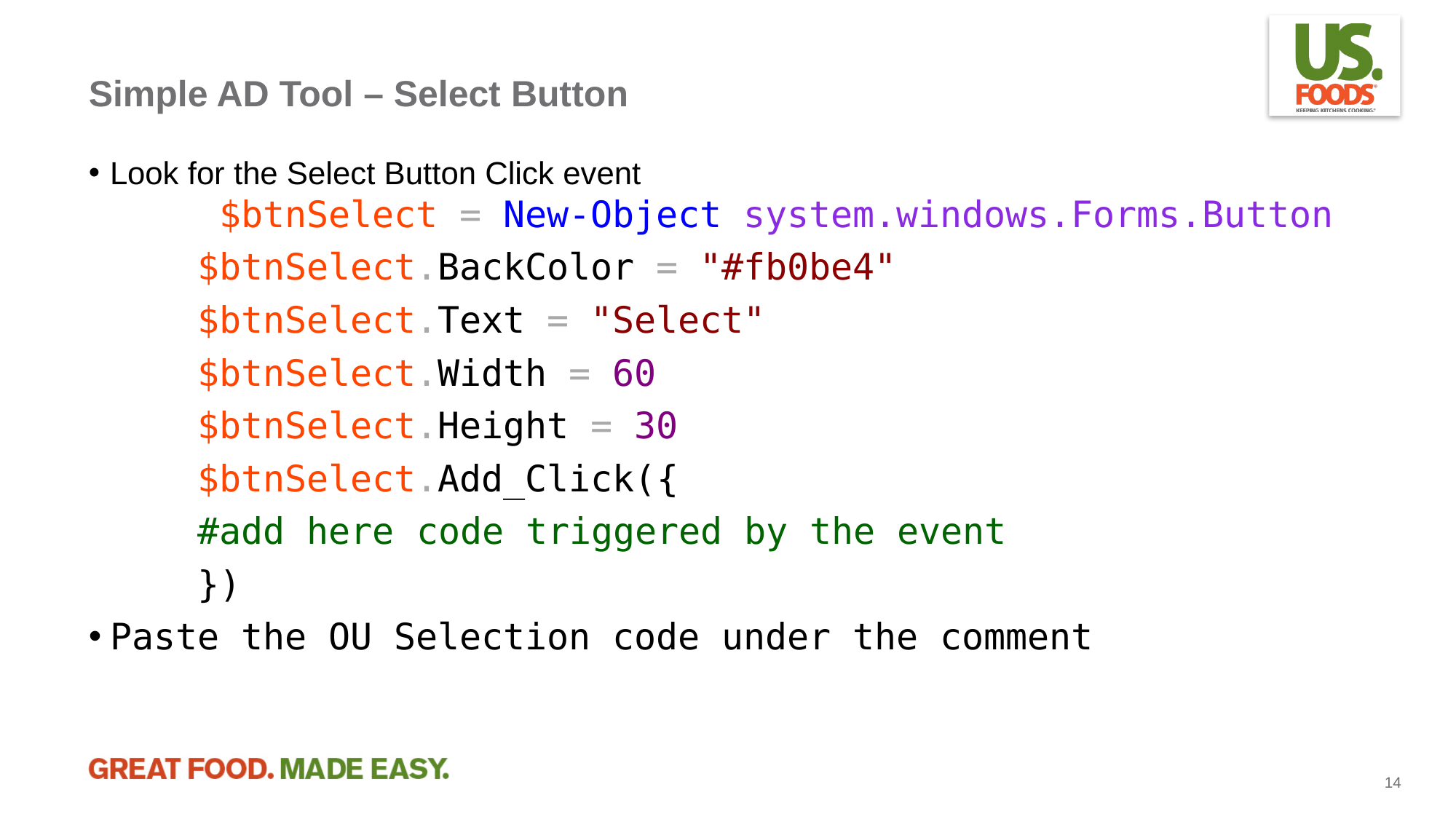

# Simple AD Tool – Select Button
Look for the Select Button Click event
 	$btnSelect = New-Object system.windows.Forms.Button
	$btnSelect.BackColor = "#fb0be4"
	$btnSelect.Text = "Select"
	$btnSelect.Width = 60
	$btnSelect.Height = 30
	$btnSelect.Add_Click({
	#add here code triggered by the event
	})
Paste the OU Selection code under the comment